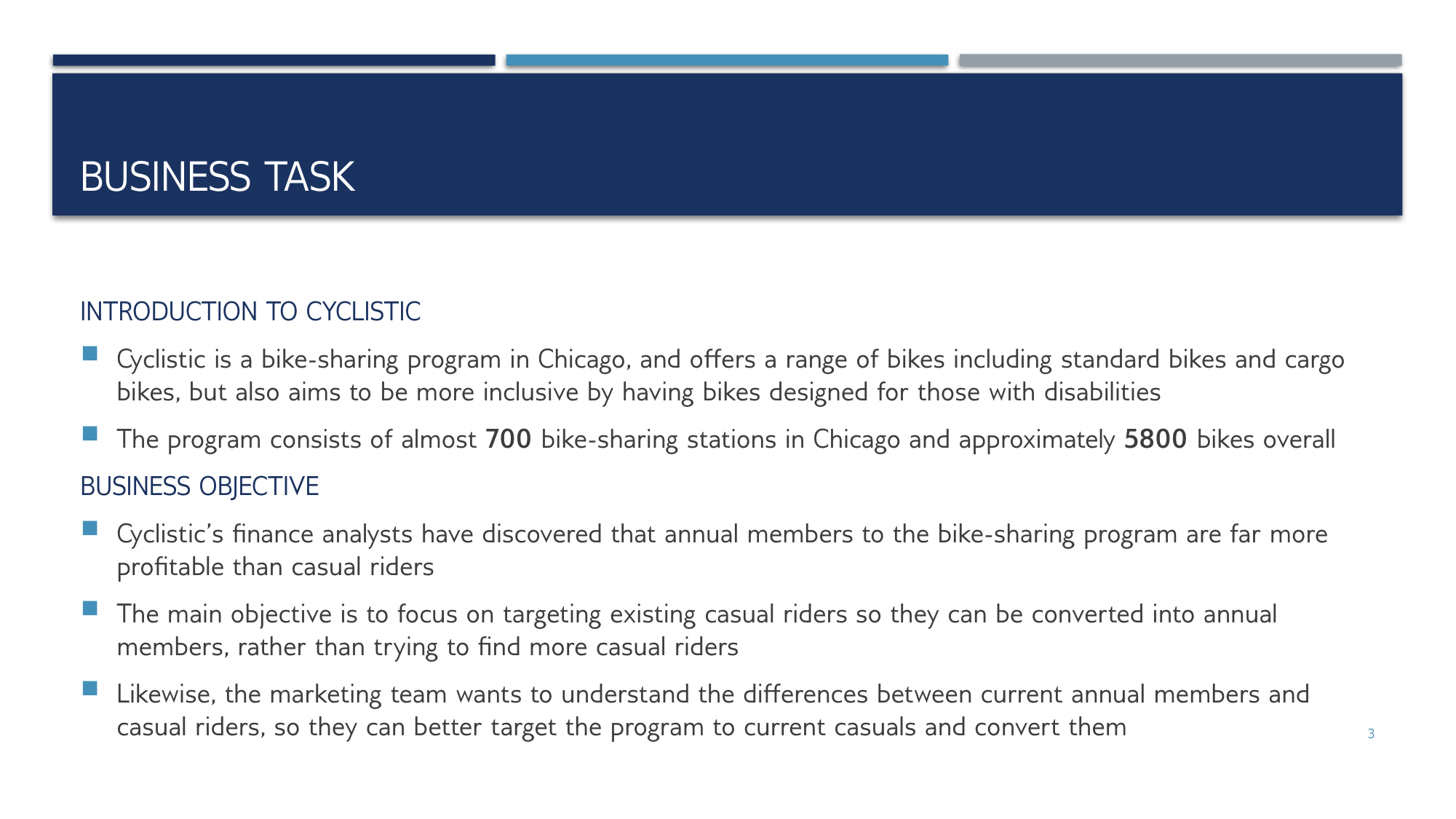

# Business Task
INTRODUCTION TO CYCLISTIC
Cyclistic is a bike-sharing program in Chicago, and offers a range of bikes including standard bikes and cargo bikes, but also aims to be more inclusive by having bikes designed for those with disabilities
The program consists of almost 700 bike-sharing stations in Chicago and approximately 5800 bikes overall
BUSINESS OBJECTIVE
Cyclistic’s finance analysts have discovered that annual members to the bike-sharing program are far more profitable than casual riders
The main objective is to focus on targeting existing casual riders so they can be converted into annual members, rather than trying to find more casual riders
Likewise, the marketing team wants to understand the differences between current annual members and casual riders, so they can better target the program to current casuals and convert them
3